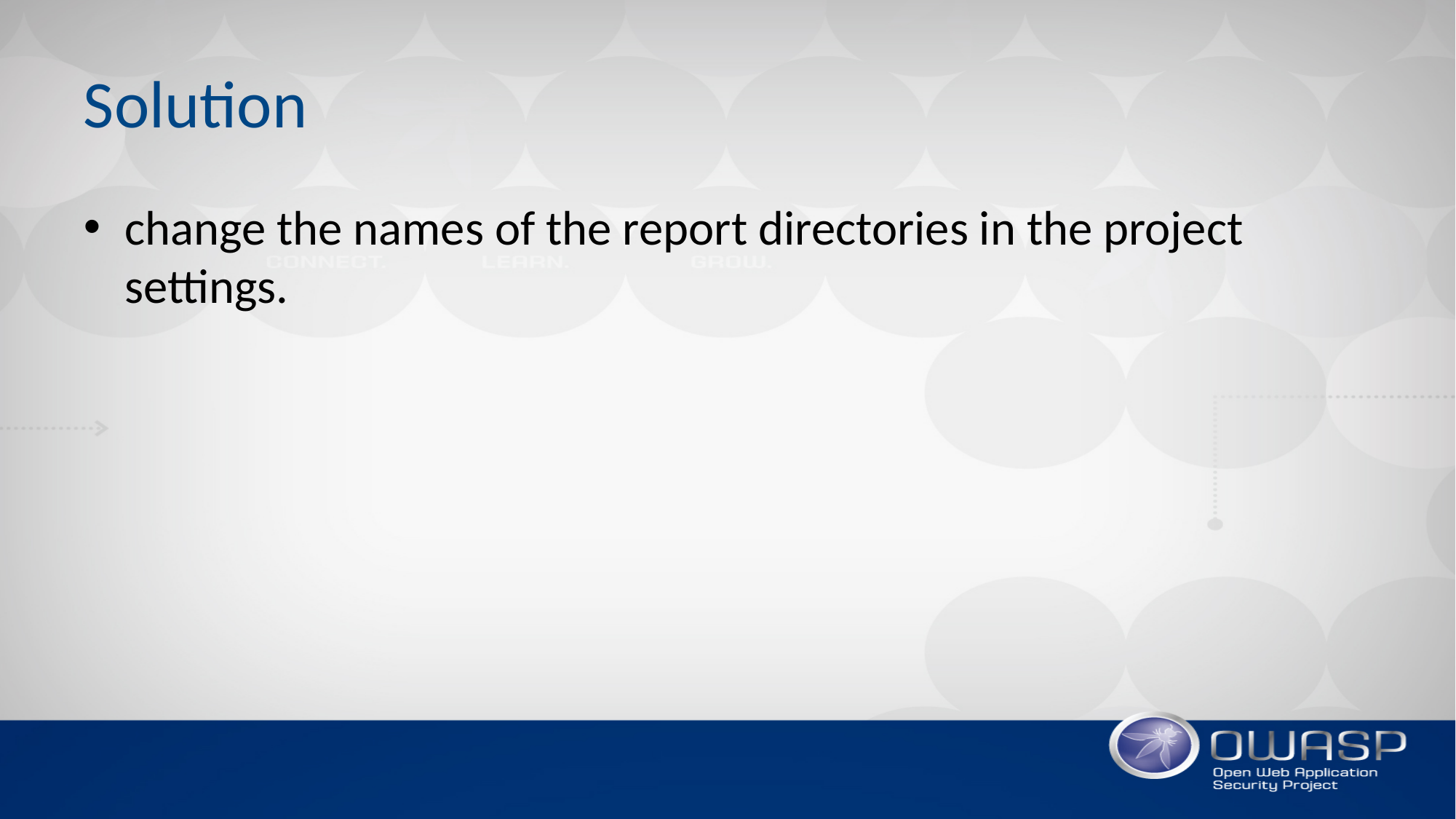

# Solution
change the names of the report directories in the project settings.